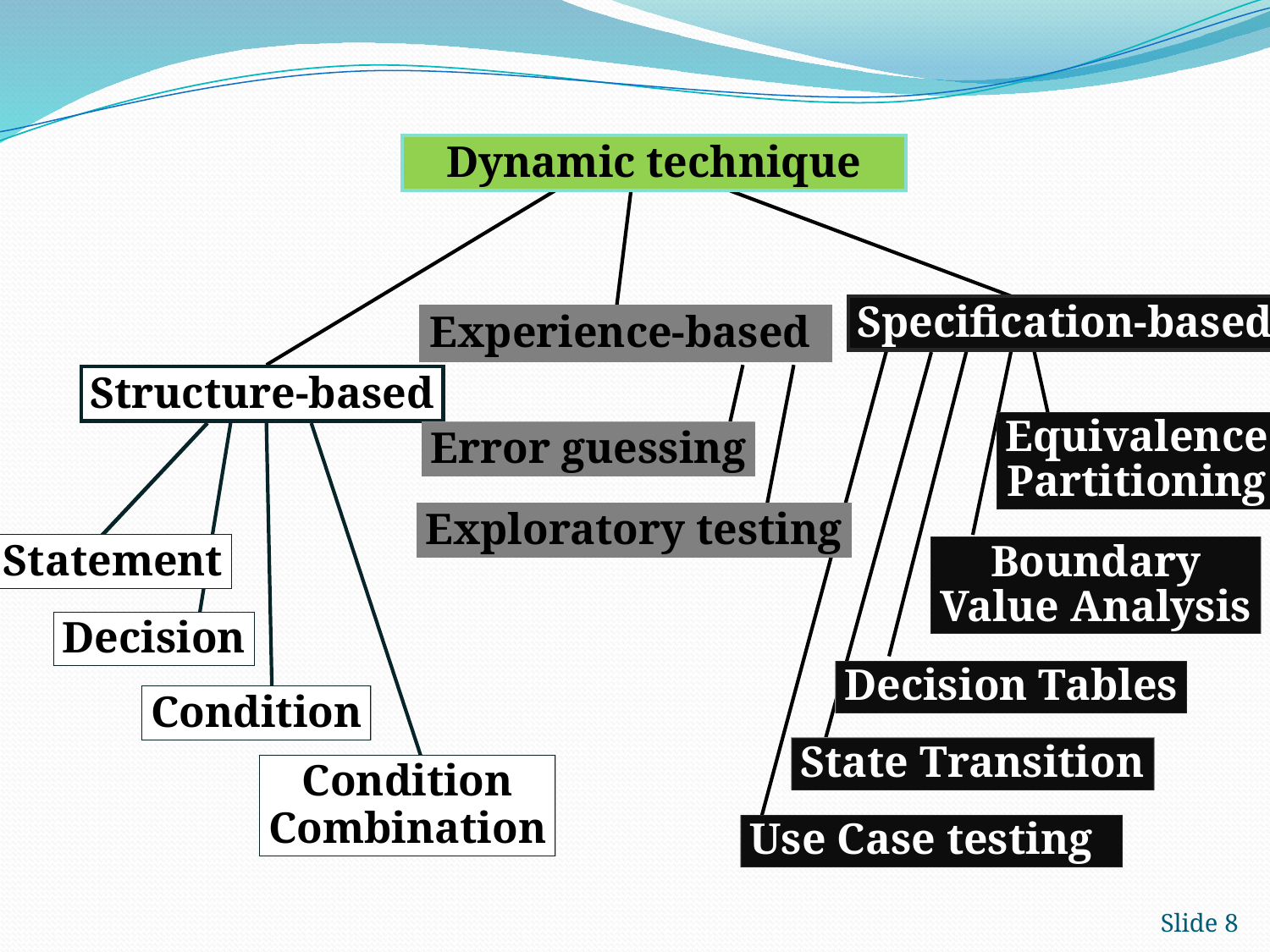

Dynamic technique

Specification-based
Experience-based

Structure-based
Equivalence
Partitioning
Error guessing

Exploratory testing
Statement
Boundary
Value Analysis
Decision
Decision Tables
Condition
State Transition
Condition
Combination
Use Case testing
Slide 8